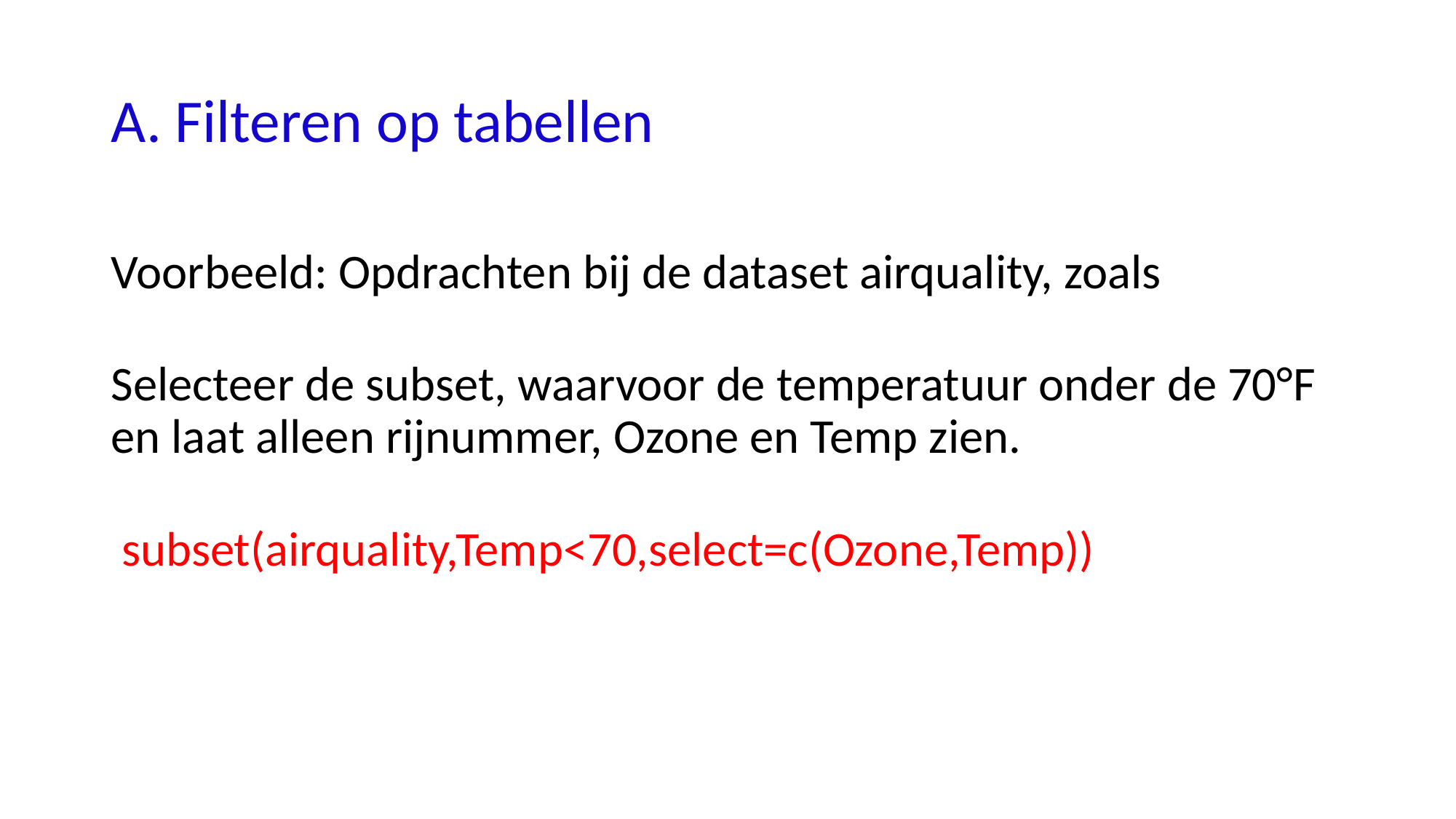

# A. Filteren op tabellen
Voorbeeld: Opdrachten bij de dataset airquality, zoals

Selecteer de subset, waarvoor de temperatuur onder de 70°F en laat alleen rijnummer, Ozone en Temp zien.

 subset(airquality,Temp<70,select=c(Ozone,Temp))